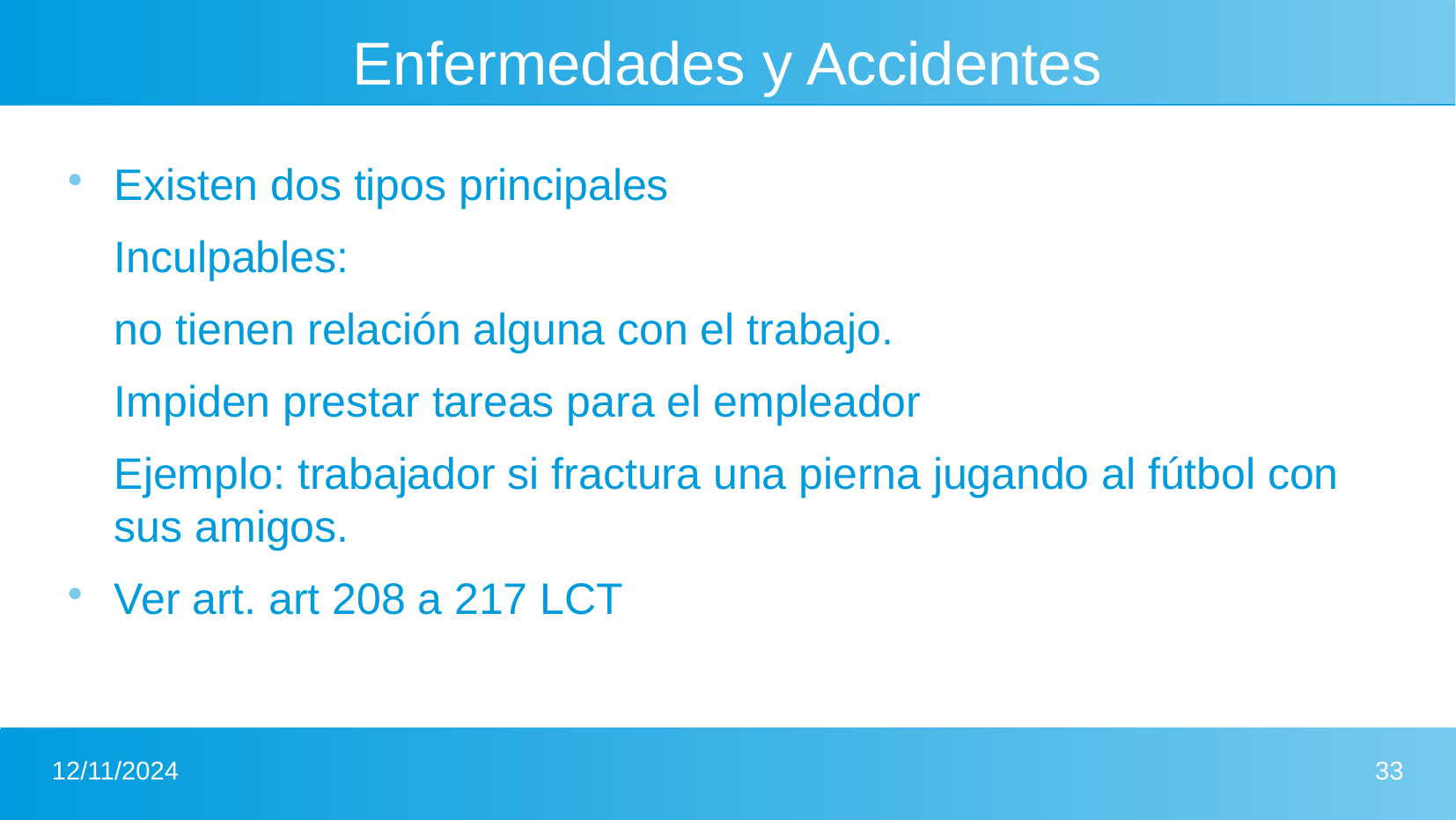

# Enfermedades y Accidentes
Existen dos tipos principales
Inculpables:
no tienen relación alguna con el trabajo.
Impiden prestar tareas para el empleador
Ejemplo: trabajador si fractura una pierna jugando al fútbol con sus amigos.
Ver art. art 208 a 217 LCT
12/11/2024
33